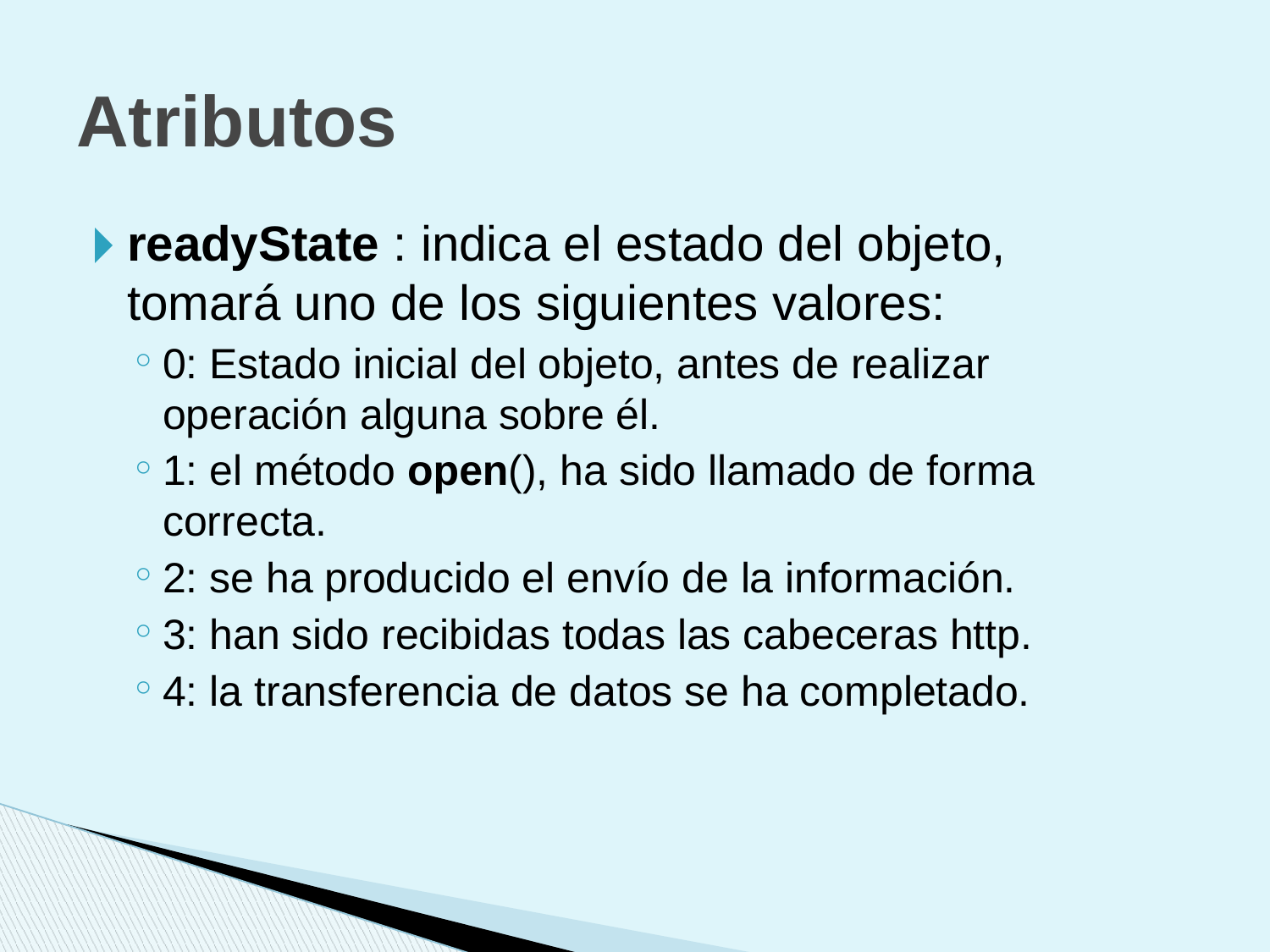

# Atributos
readyState : indica el estado del objeto, tomará uno de los siguientes valores:
0: Estado inicial del objeto, antes de realizar operación alguna sobre él.
1: el método open(), ha sido llamado de forma correcta.
2: se ha producido el envío de la información.
3: han sido recibidas todas las cabeceras http.
4: la transferencia de datos se ha completado.